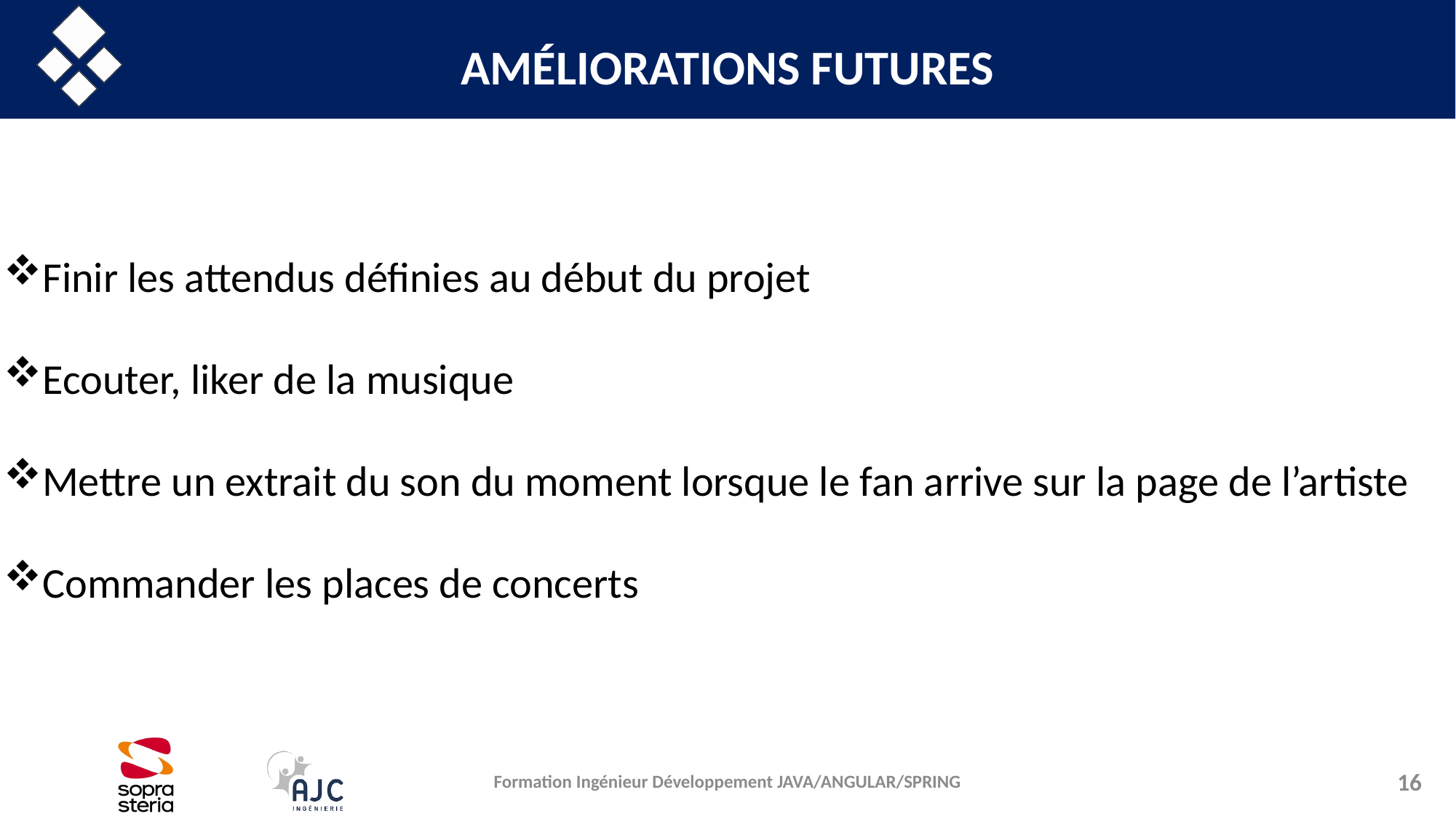

AMÉLIORATIONS FUTURES
Finir les attendus définies au début du projet

Ecouter, liker de la musique

Mettre un extrait du son du moment lorsque le fan arrive sur la page de l’artiste

Commander les places de concerts
Formation Ingénieur Développement JAVA/ANGULAR/SPRING
16